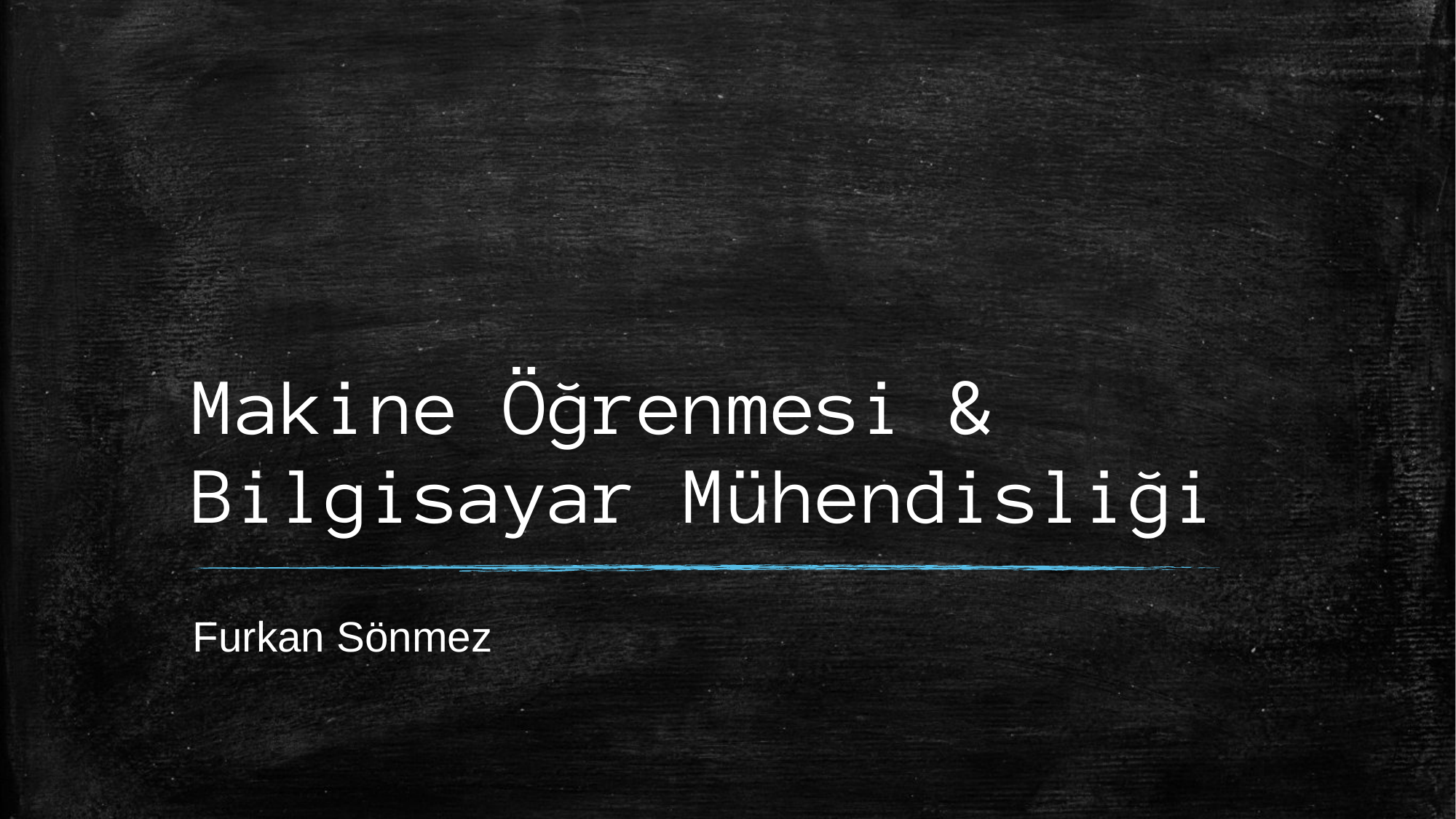

# Makine Öğrenmesi & Bilgisayar Mühendisliği
Furkan Sönmez